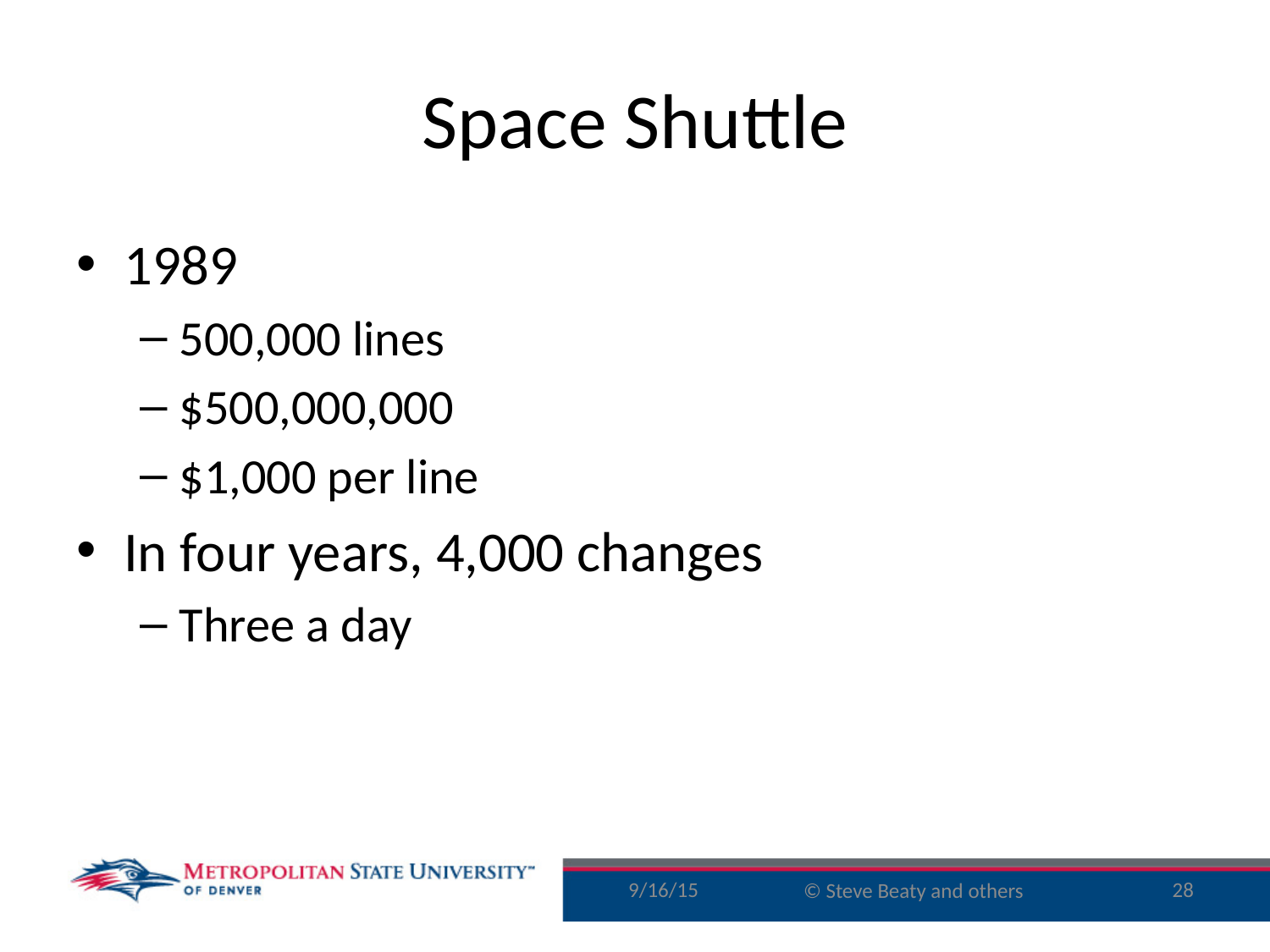

# Space Shuttle
1989
500,000 lines
$500,000,000
$1,000 per line
In four years, 4,000 changes
Three a day
9/16/15
28
© Steve Beaty and others